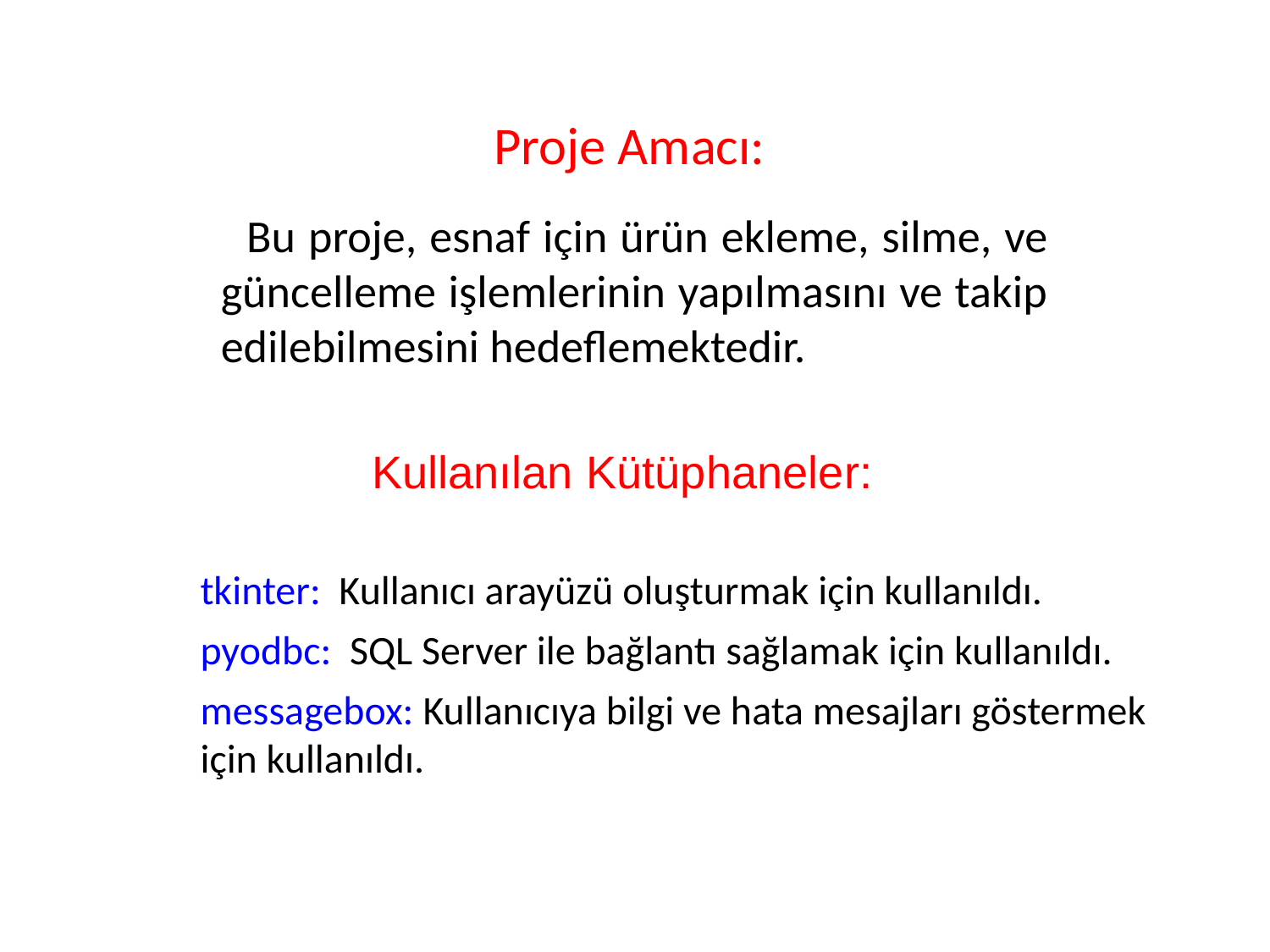

Proje Amacı:
  Bu proje, esnaf için ürün ekleme, silme, ve güncelleme işlemlerinin yapılmasını ve takip edilebilmesini hedeflemektedir.
Kullanılan Kütüphaneler:
tkinter:  Kullanıcı arayüzü oluşturmak için kullanıldı.
pyodbc:  SQL Server ile bağlantı sağlamak için kullanıldı.
messagebox: Kullanıcıya bilgi ve hata mesajları göstermek için kullanıldı.